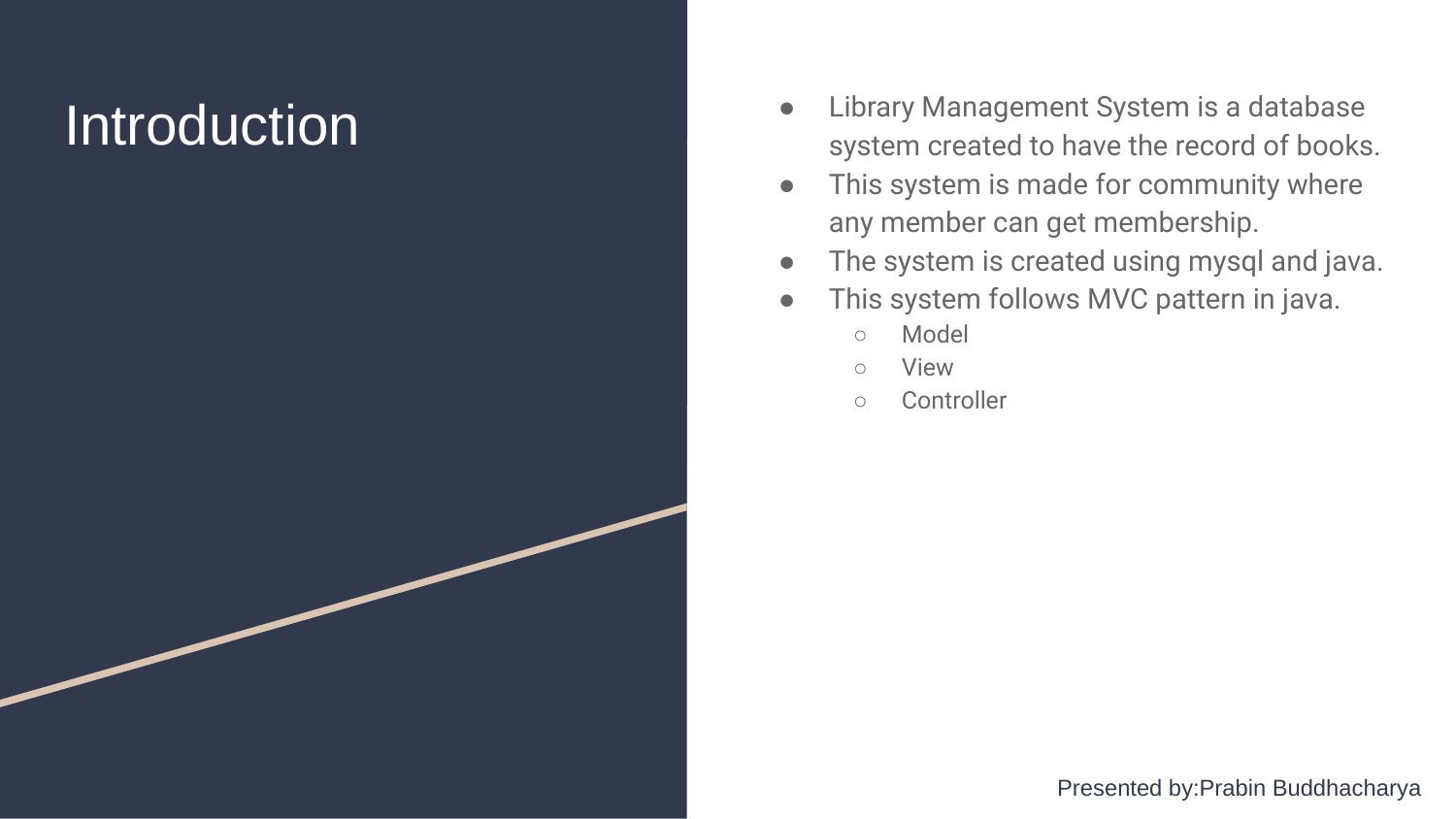

Library Management System is a database system created to have the record of books.
This system is made for community where any member can get membership.
The system is created using mysql and java.
This system follows MVC pattern in java.
Model
View
Controller

# Introduction
Presented by:Prabin Buddhacharya